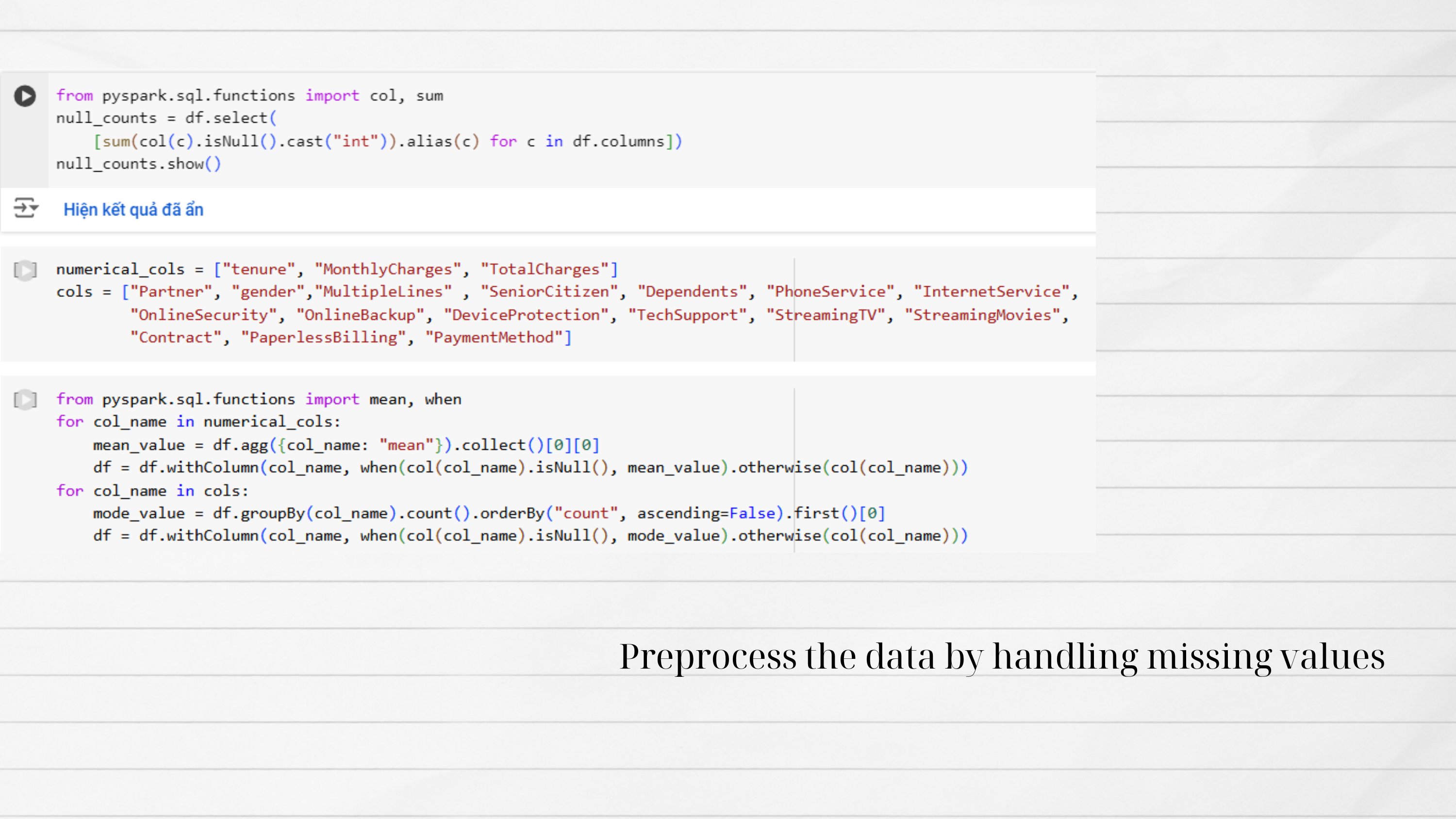

Preprocess the data by handling missing values